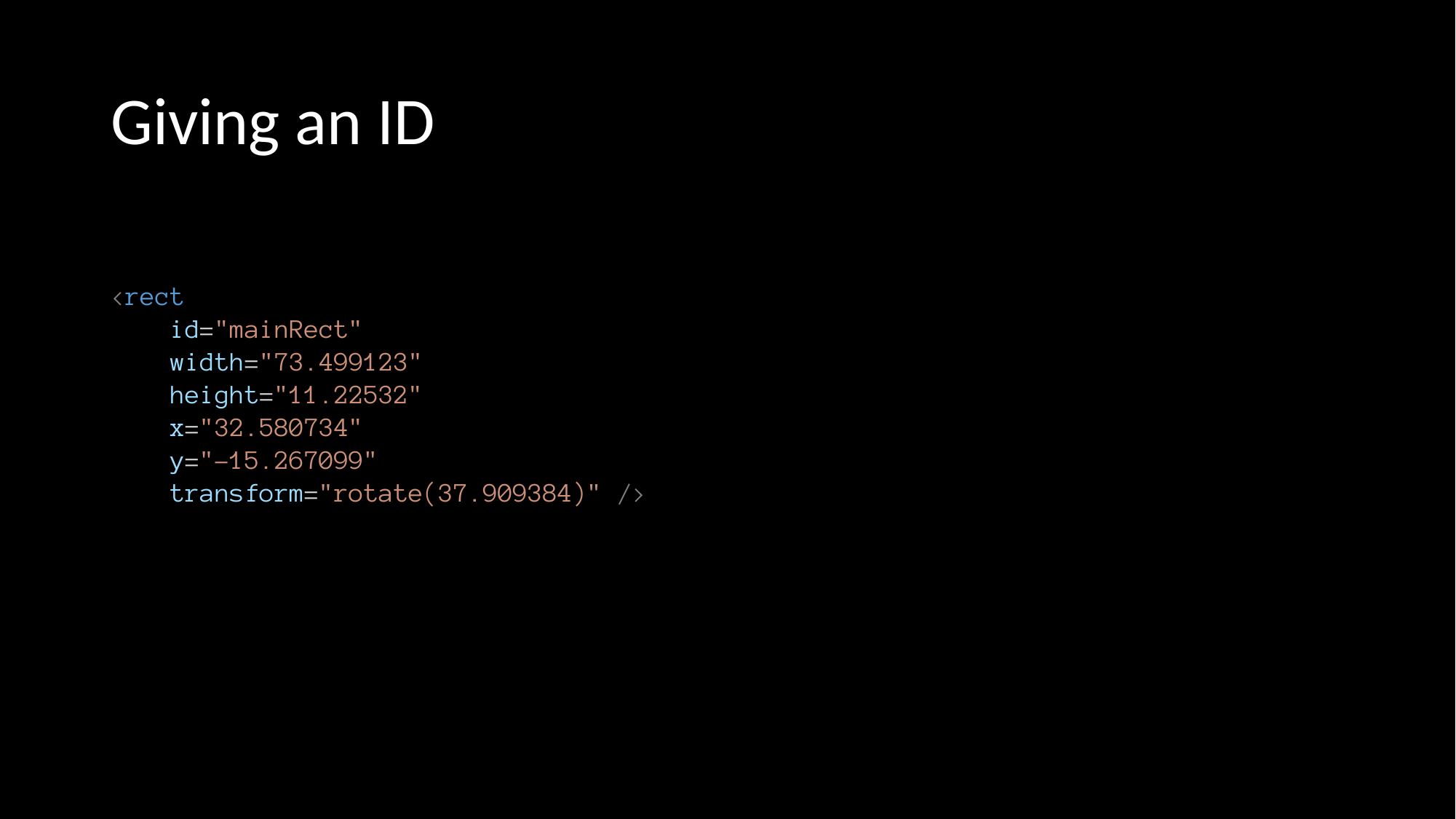

# Giving an ID
<rect
    id="mainRect"
    width="73.499123"
    height="11.22532"
    x="32.580734"
    y="-15.267099"
    transform="rotate(37.909384)" />